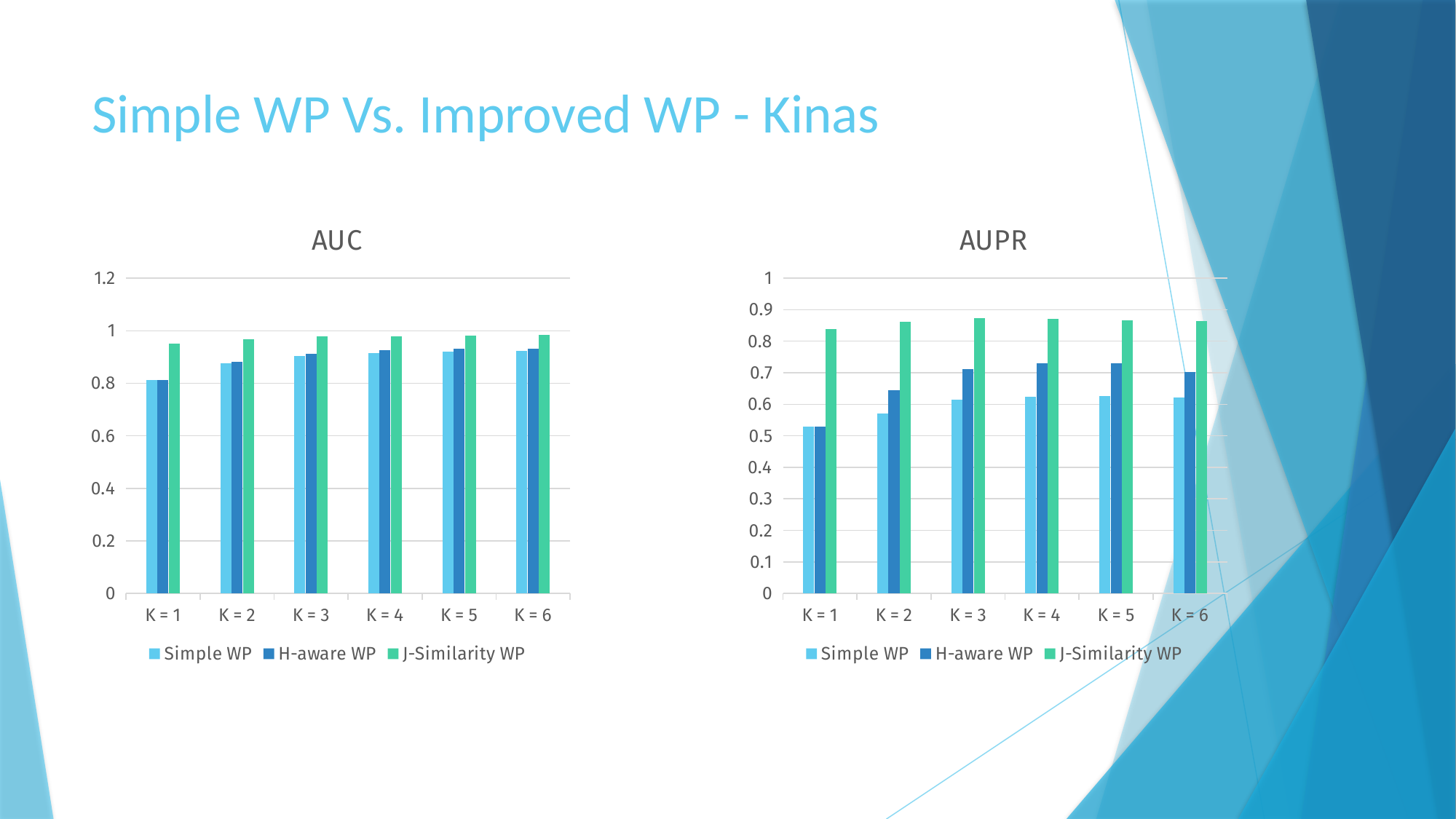

# Simple WP Vs. Improved WP - Kinas

### Chart: AUC

| Category | Simple WP | H-aware WP | J-Similarity WP |
|---|---|---|---|
| K = 1 | 0.81189 | 0.8118 | 0.95198 |
| K = 2 | 0.875 | 0.8822 | 0.968 |
| K = 3 | 0.9031 | 0.912 | 0.9784 |
| K = 4 | 0.91468 | 0.9249 | 0.98 |
| K = 5 | 0.9213 | 0.93113 | 0.9822 |
| K = 6 | 0.9238 | 0.932 | 0.98364 |

### Chart: AUPR

| Category | Simple WP | H-aware WP | J-Similarity WP |
|---|---|---|---|
| K = 1 | 0.52848 | 0.5284 | 0.83791 |
| K = 2 | 0.57 | 0.6439 | 0.86186 |
| K = 3 | 0.61388 | 0.7109 | 0.87328 |
| K = 4 | 0.6241 | 0.7304 | 0.87027 |
| K = 5 | 0.627 | 0.7289 | 0.86618 |
| K = 6 | 0.622 | 0.703 | 0.865 |